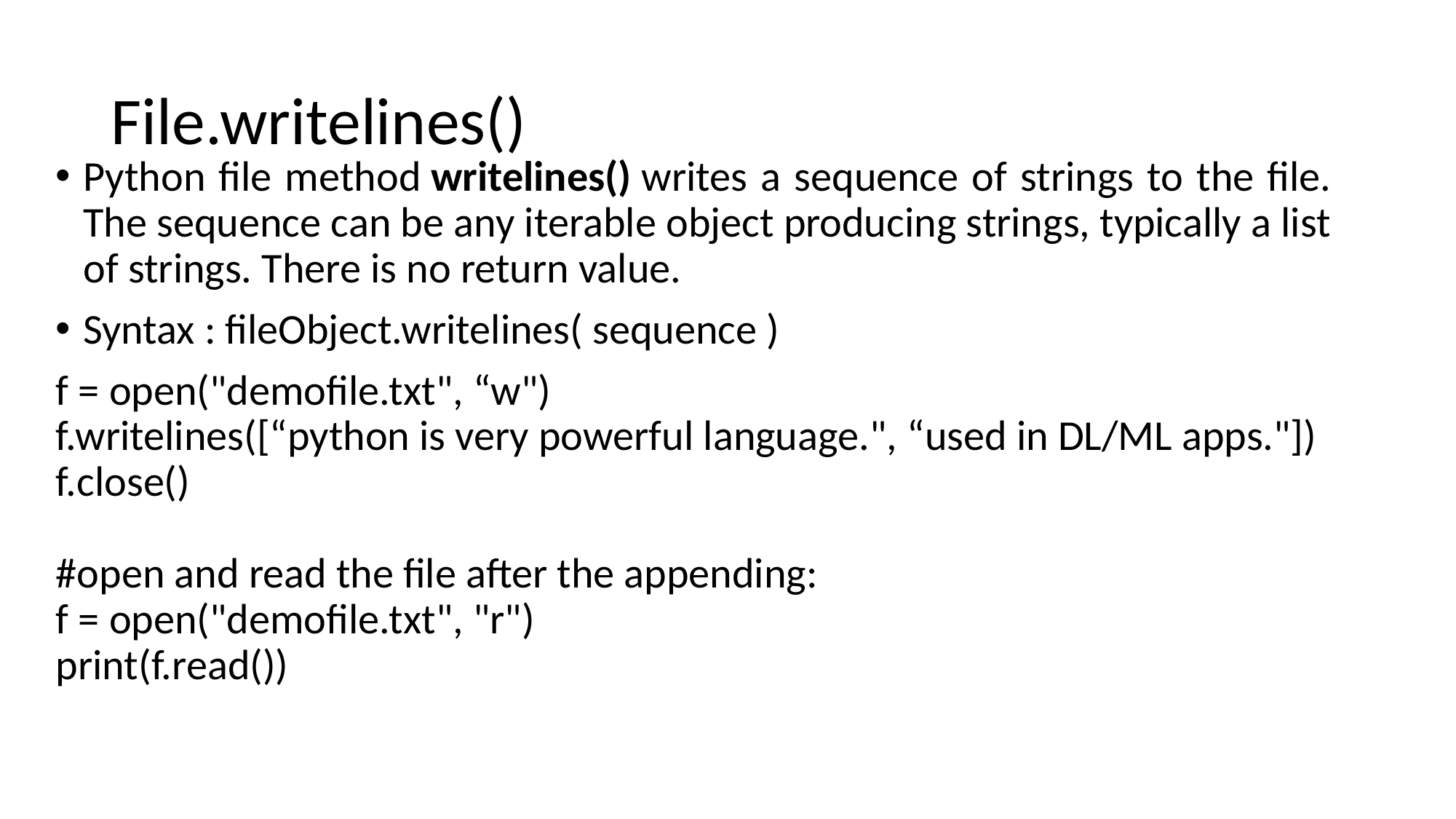

# File.writelines()
Python file method writelines() writes a sequence of strings to the file. The sequence can be any iterable object producing strings, typically a list of strings. There is no return value.
Syntax : fileObject.writelines( sequence )
f = open("demofile.txt", “w")
f.writelines([“python is very powerful language.", “used in DL/ML apps."])
f.close()
#open and read the file after the appending:
f = open("demofile.txt", "r")
print(f.read())